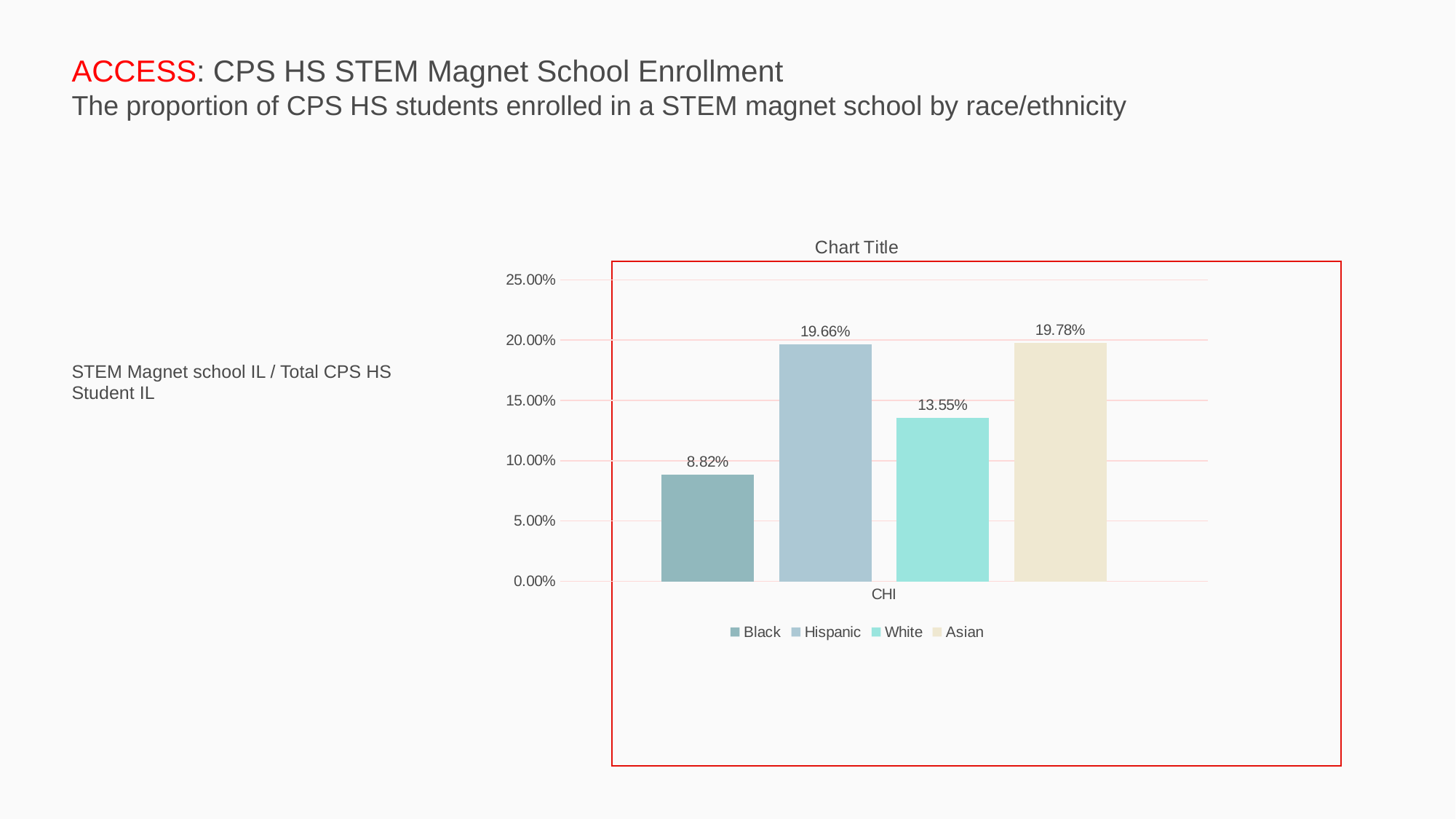

ACCESS: CPS HS STEM Magnet School Enrollment
The proportion of CPS HS students enrolled in a STEM magnet school by race/ethnicity

### Chart:

| Category | Black | Hispanic | White | Asian |
|---|---|---|---|---|
| CHI | 0.08821869204096444 | 0.19657218708518778 | 0.13554092965857673 | 0.1977944626935711 |
STEM Magnet school IL / Total CPS HS Student IL